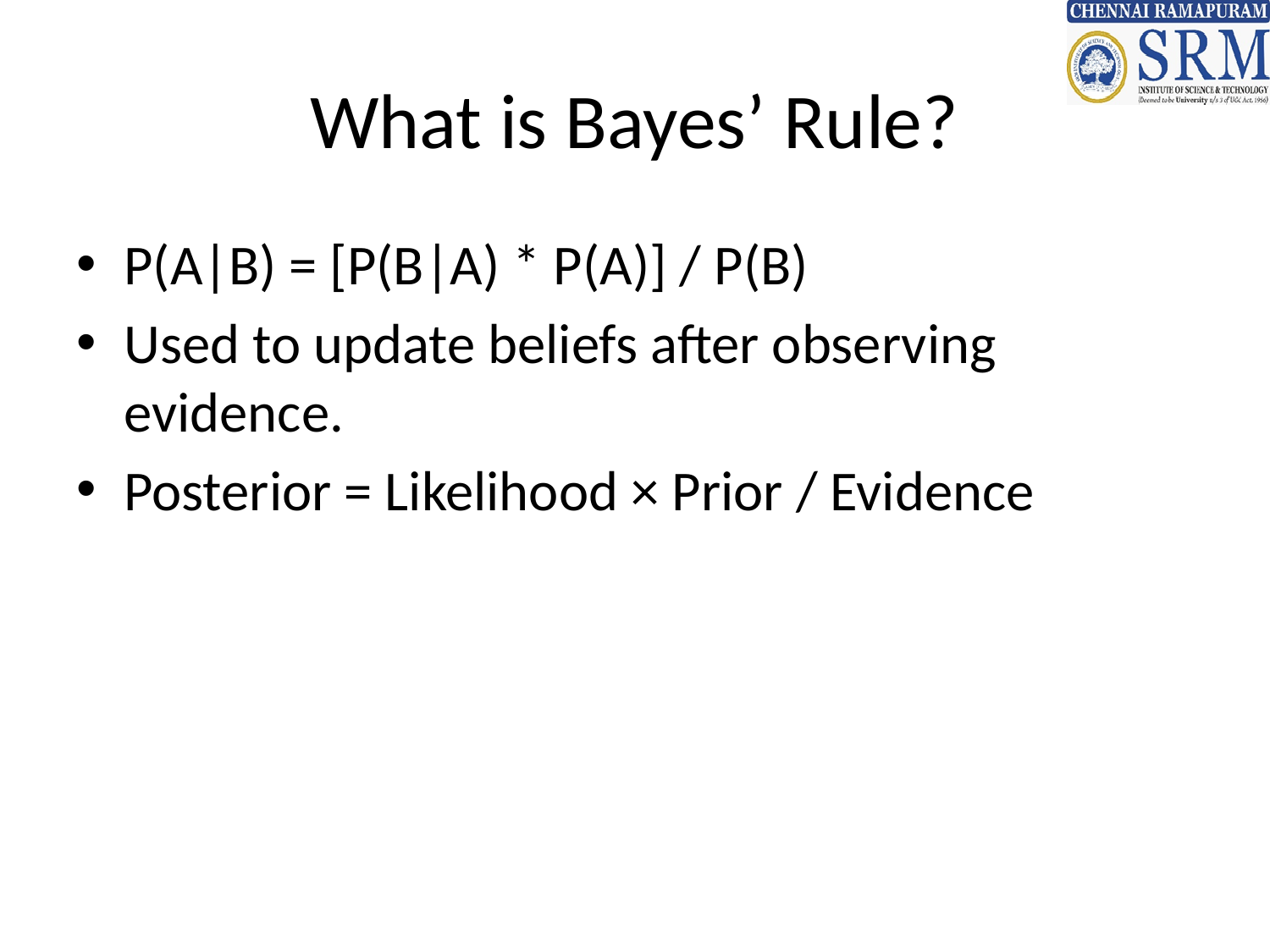

# What is Bayes’ Rule?
P(A|B) = [P(B|A) * P(A)] / P(B)
Used to update beliefs after observing evidence.
Posterior = Likelihood × Prior / Evidence